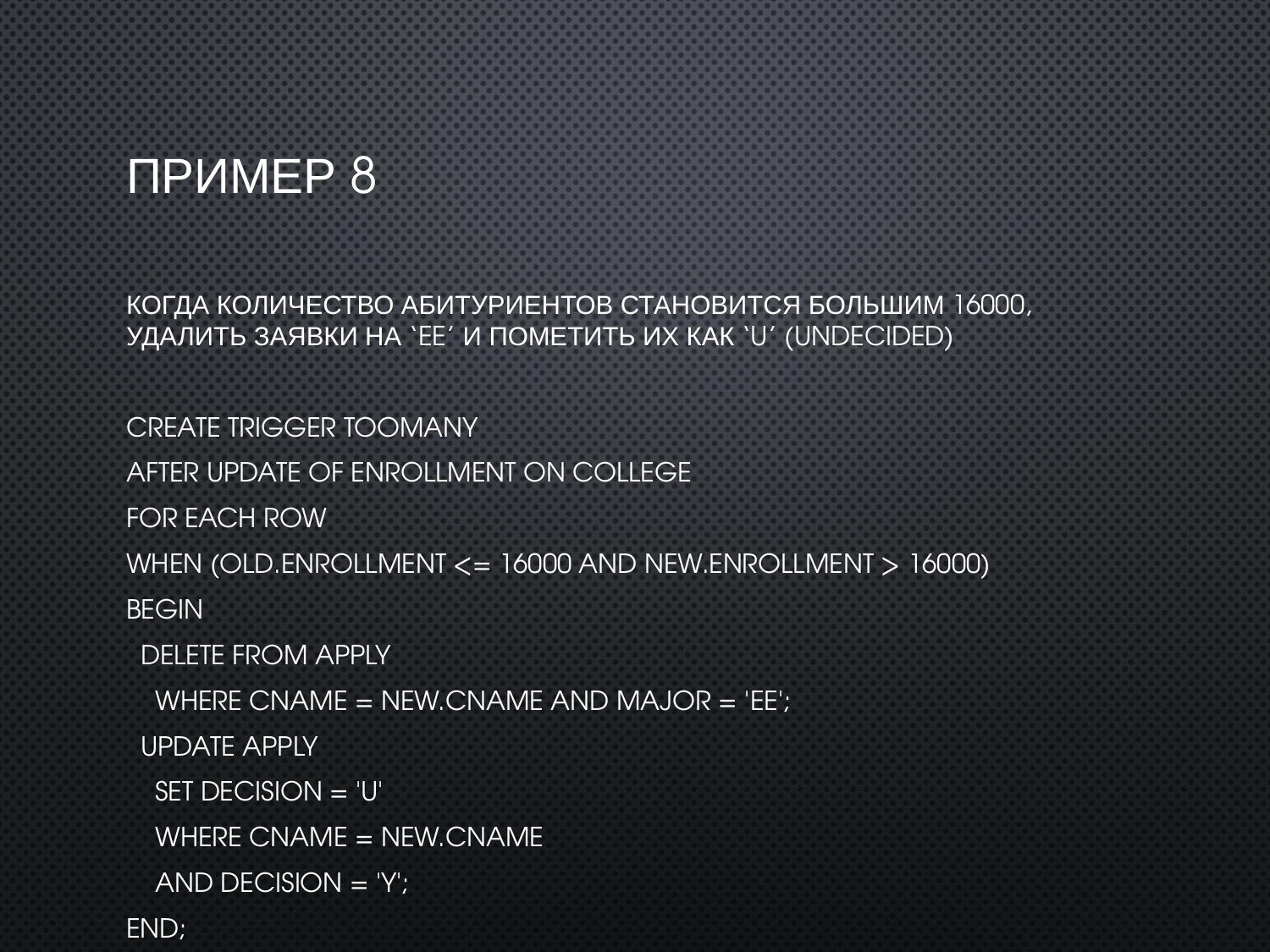

# Пример 8

Когда количество абитуриентов становится большим 16000, удалить заявки на ‘EE’ и пометить их как ‘U’ (undecided)

create trigger TooMany
after update of enrollment on College
for each row
when (Old.enrollment <= 16000 and New.enrollment > 16000)
begin
  delete from Apply
    where cName = New.cName and major = 'EE';
  update Apply
    set decision = 'U'
    where cName = New.cName
    and decision = 'Y';
End;